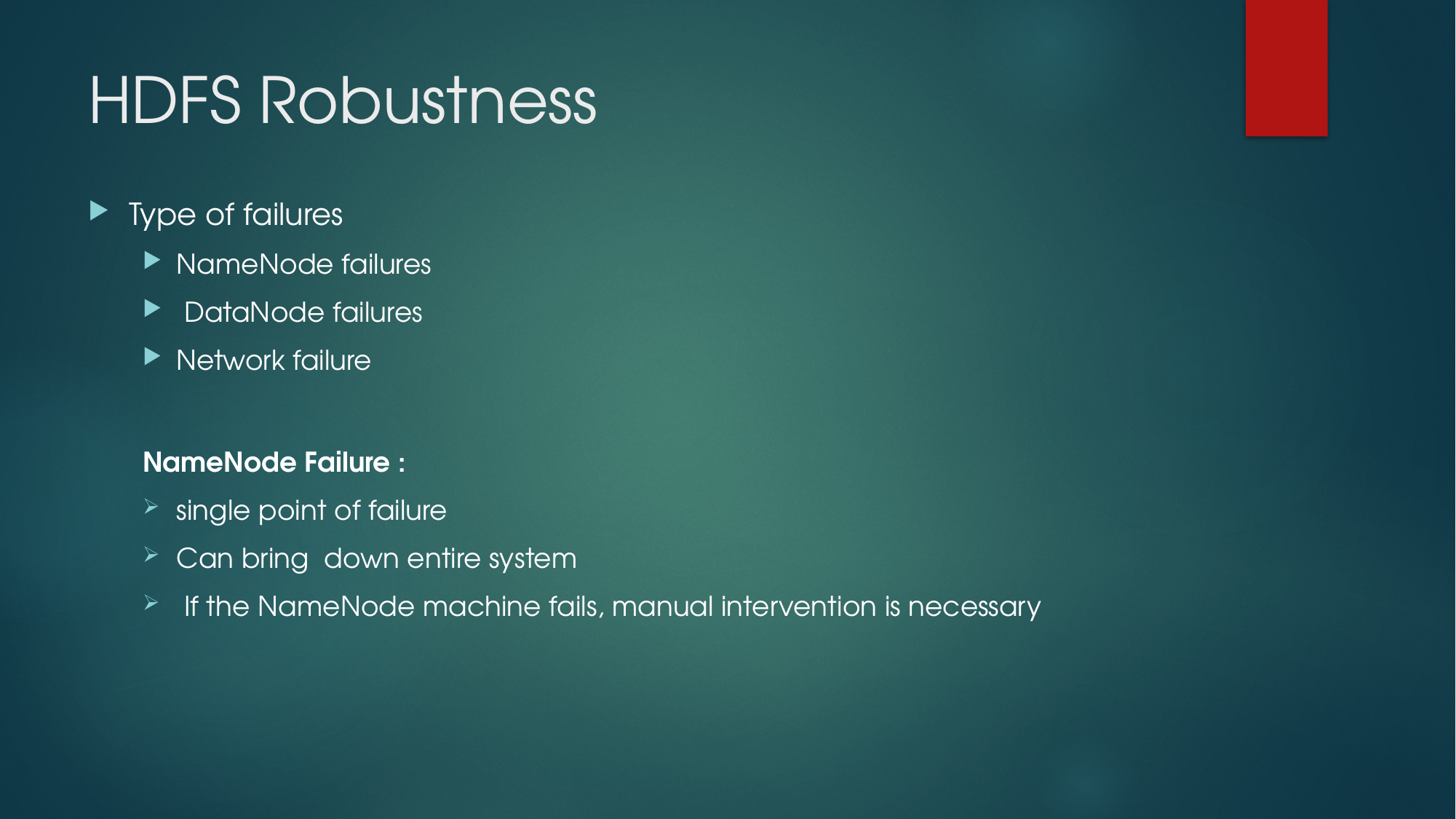

# HDFS Robustness
Type of failures
NameNode failures
 DataNode failures
Network failure

NameNode Failure :
single point of failure
Can bring  down entire system
 If the NameNode machine fails, manual intervention is necessary